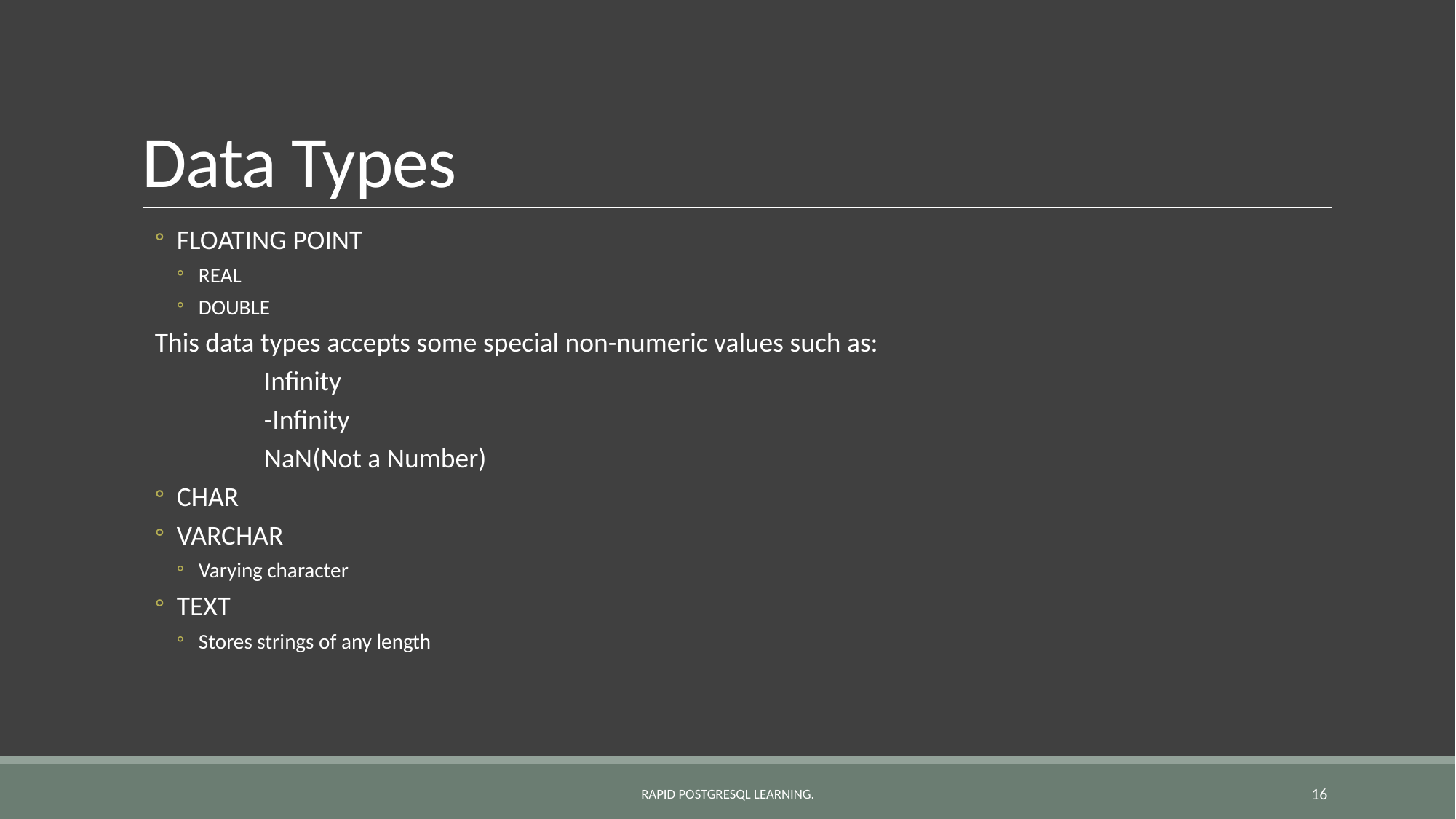

# Data Types
FLOATING POINT
REAL
DOUBLE
This data types accepts some special non-numeric values such as:
	Infinity
	-Infinity
	NaN(Not a Number)
CHAR
VARCHAR
Varying character
TEXT
Stores strings of any length

Rapid POSTGRESQL learning.
16